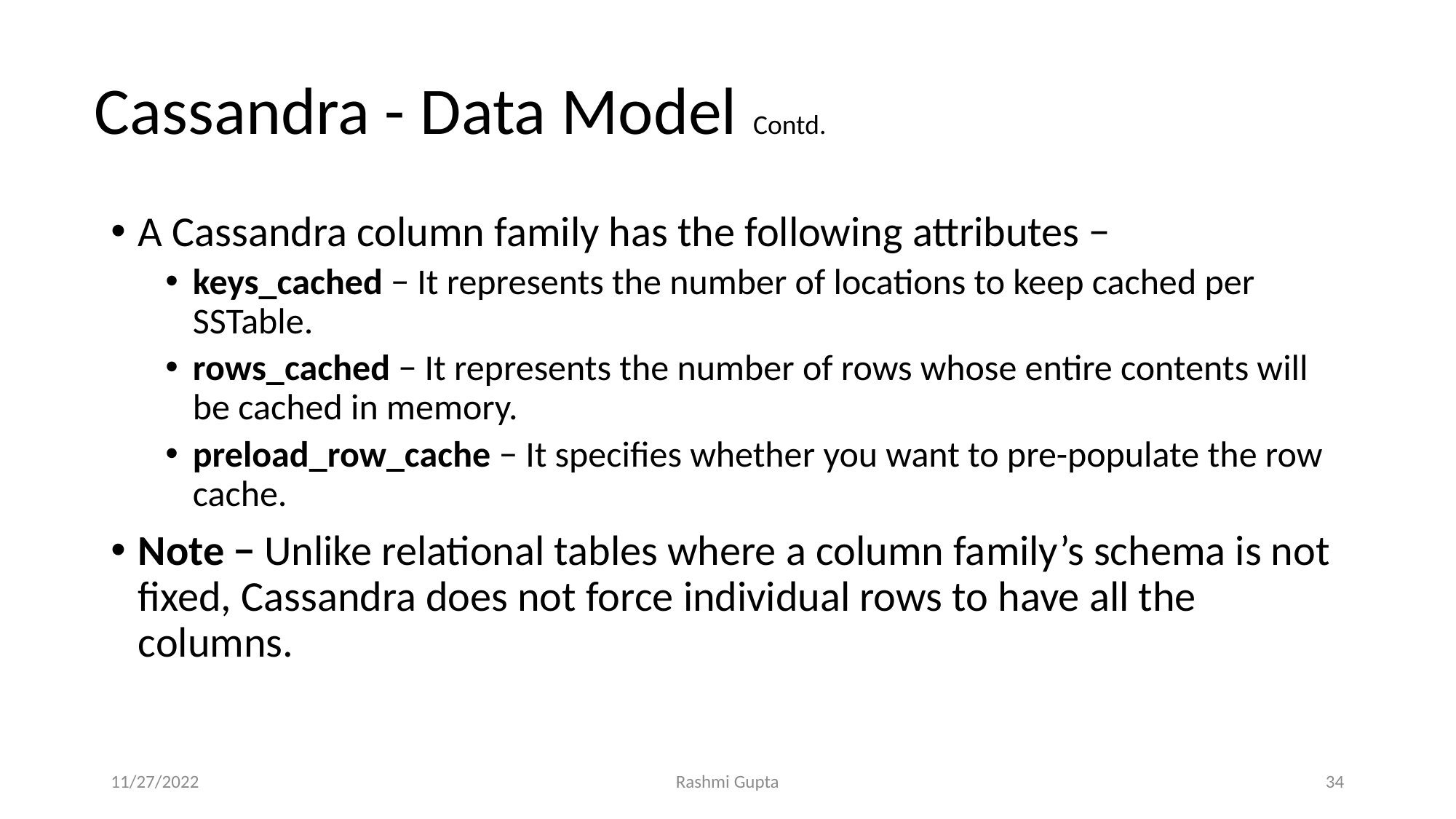

# Cassandra - Data Model Contd.
A Cassandra column family has the following attributes −
keys_cached − It represents the number of locations to keep cached per SSTable.
rows_cached − It represents the number of rows whose entire contents will be cached in memory.
preload_row_cache − It specifies whether you want to pre-populate the row cache.
Note − Unlike relational tables where a column family’s schema is not fixed, Cassandra does not force individual rows to have all the columns.

11/27/2022
Rashmi Gupta
34